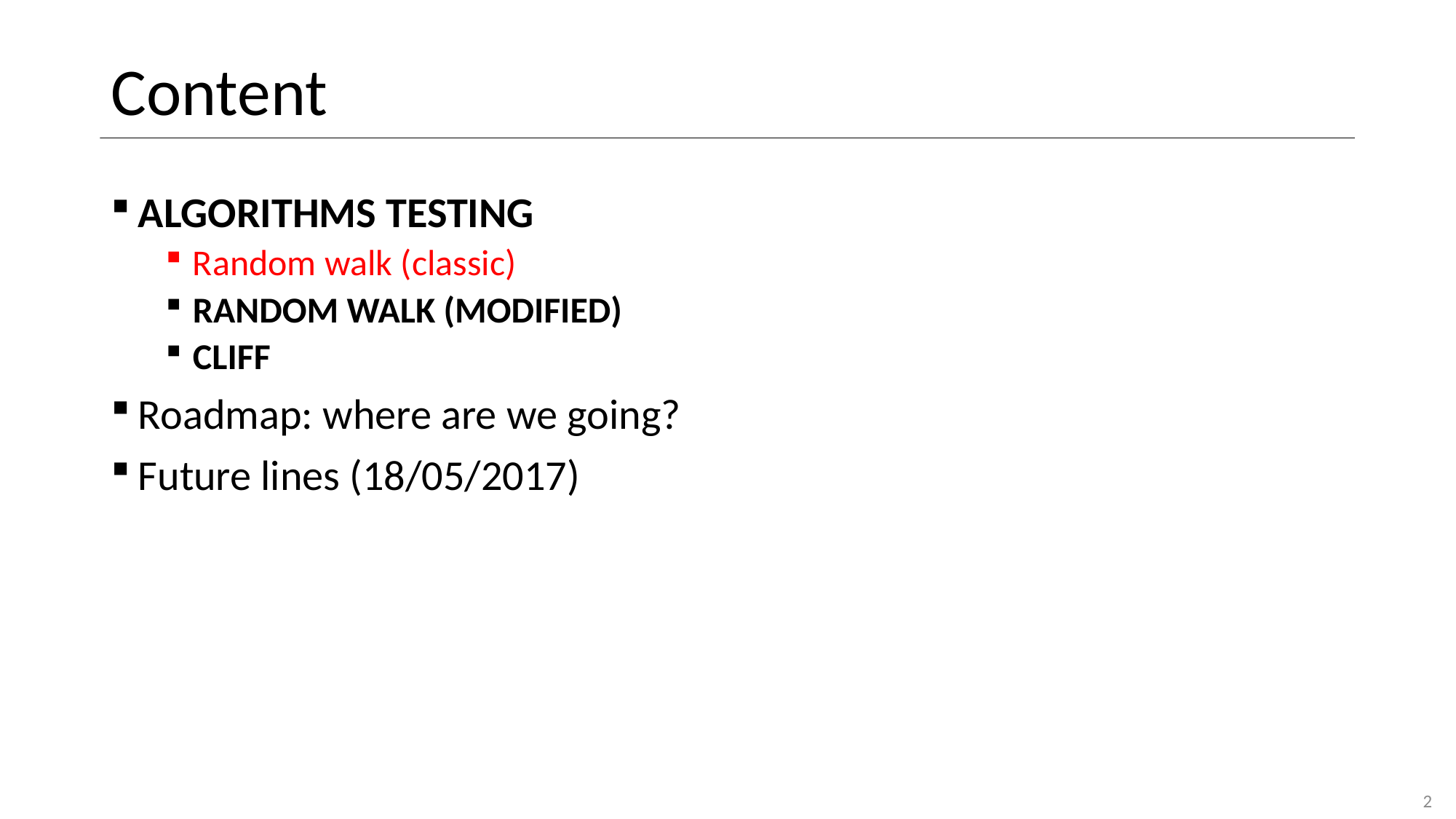

# Content
ALGORITHMS TESTING
Random walk (classic)
RANDOM WALK (MODIFIED)
CLIFF
Roadmap: where are we going?
Future lines (18/05/2017)
2